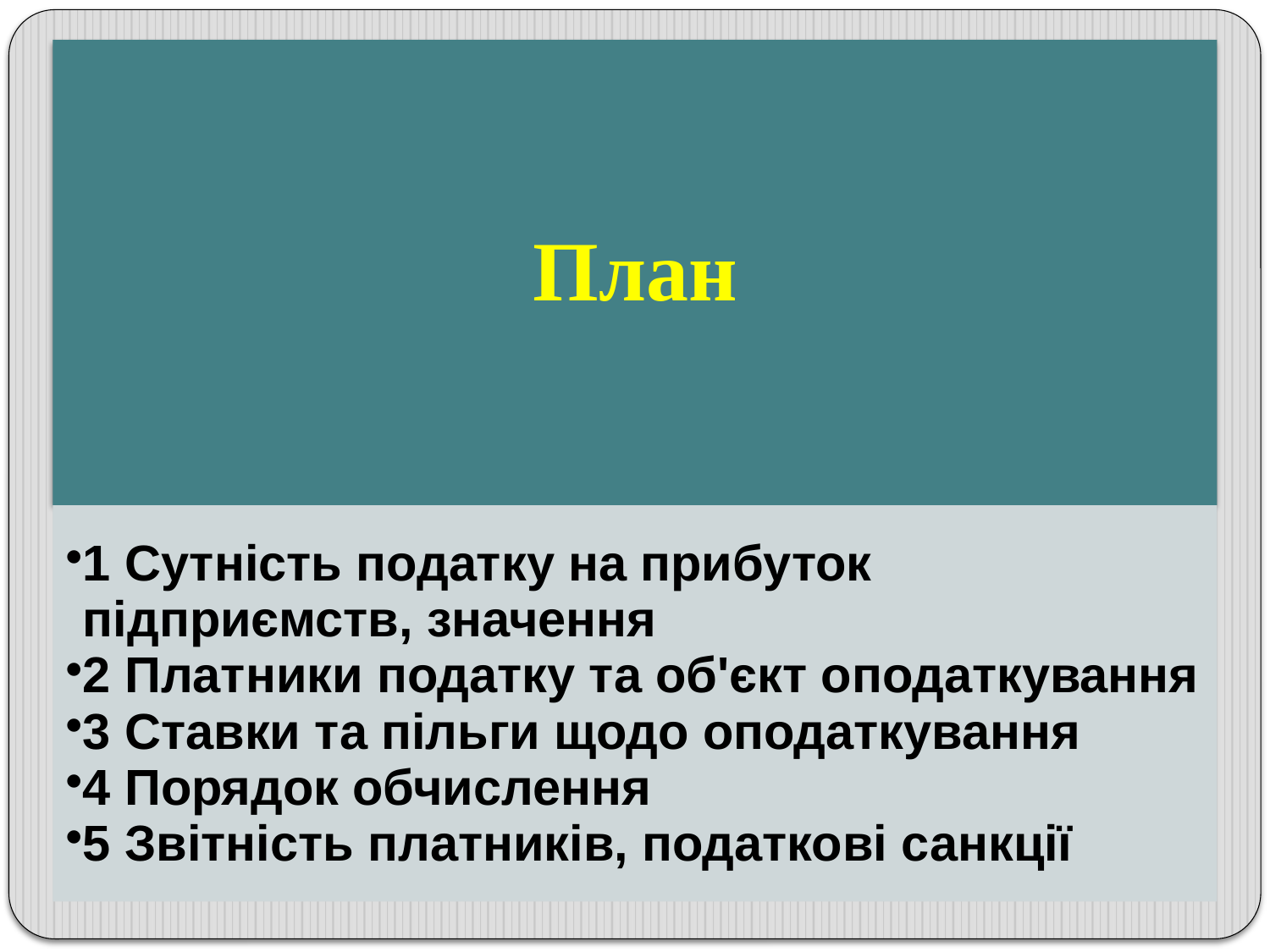

План
1 Сутність податку на прибуток підприємств, значення
2 Платники податку та об'єкт оподаткування
3 Ставки та пільги щодо оподаткування
4 Порядок обчислення
5 Звітність платників, податкові санкції